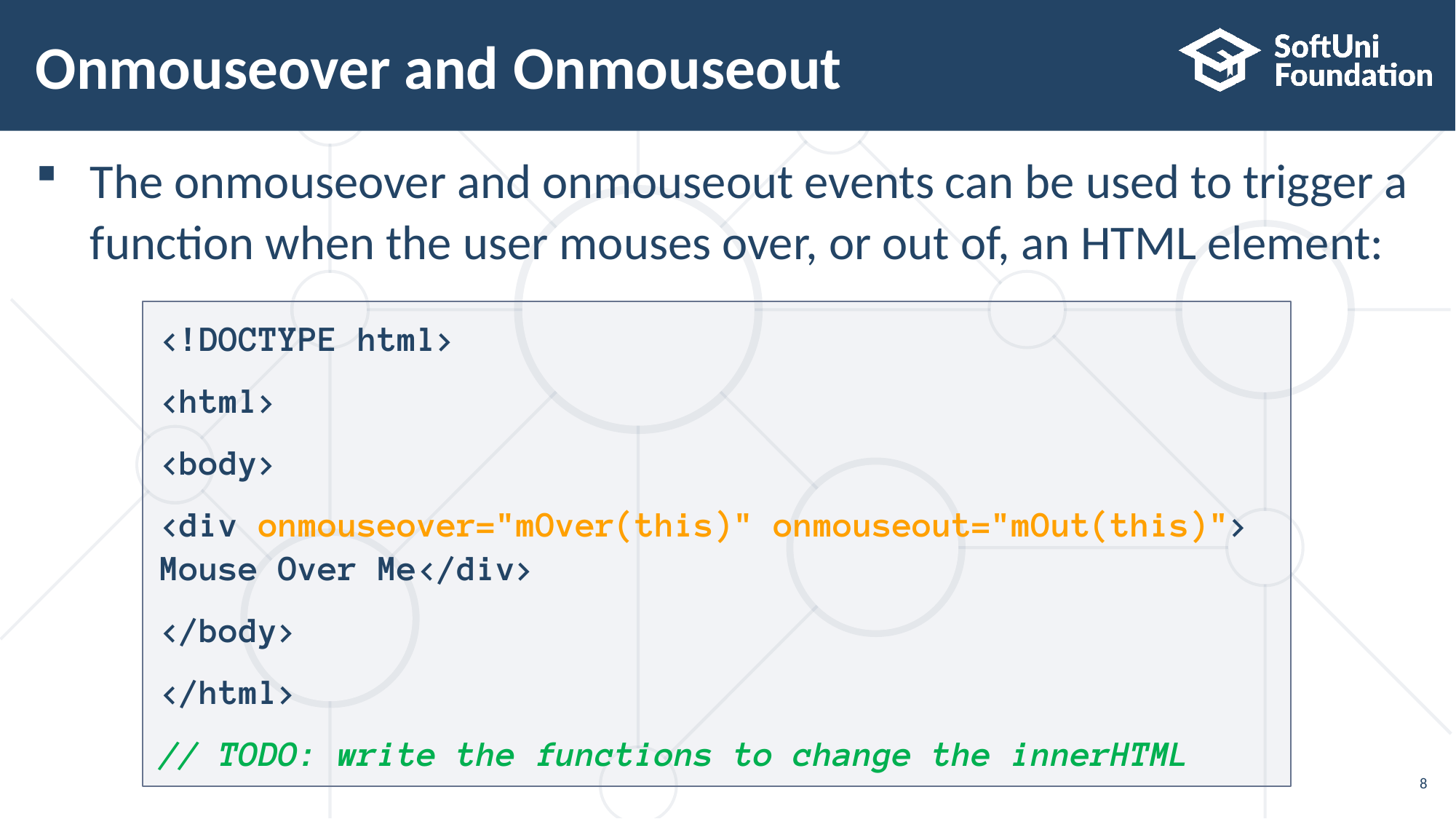

# Оnmouseover and Оnmouseout
The onmouseover and onmouseout events can be used to trigger a function when the user mouses over, or out of, an HTML element:
<!DOCTYPE html>
<html>
<body>
<div onmouseover="mOver(this)" onmouseout="mOut(this)">
Mouse Over Me</div>
</body>
</html>
// TODO: write the functions to change the innerHTML
8